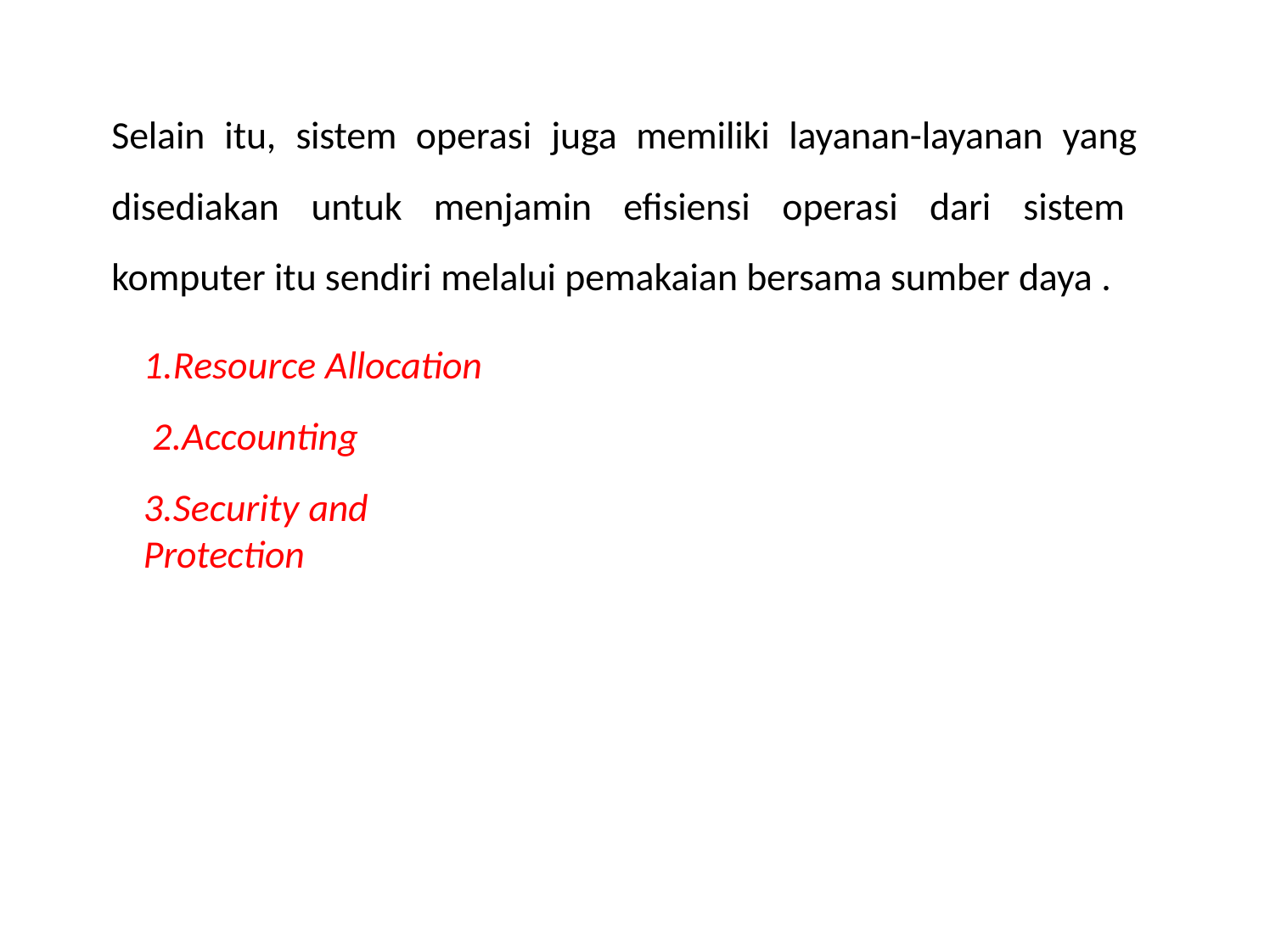

Selain itu, sistem operasi juga memiliki layanan-layanan yang  disediakan untuk menjamin efisiensi operasi dari sistem  komputer itu sendiri melalui pemakaian bersama sumber daya .
1.Resource Allocation  2.Accounting
3.Security and Protection